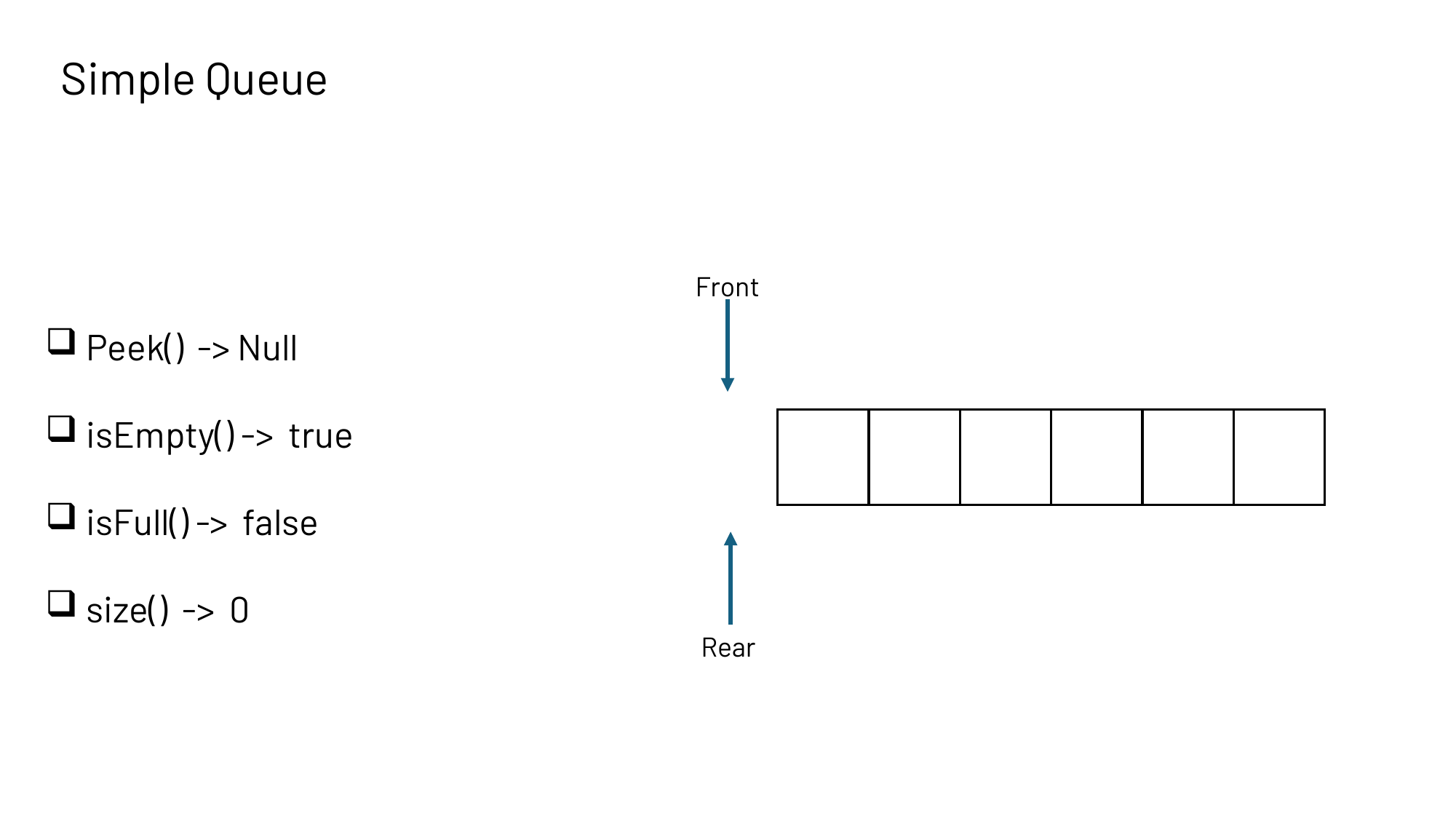

Simple Queue
Front
Peek()  -> Null
isEmpty() ->  true
isFull() ->  false
size()  ->  0

Rear